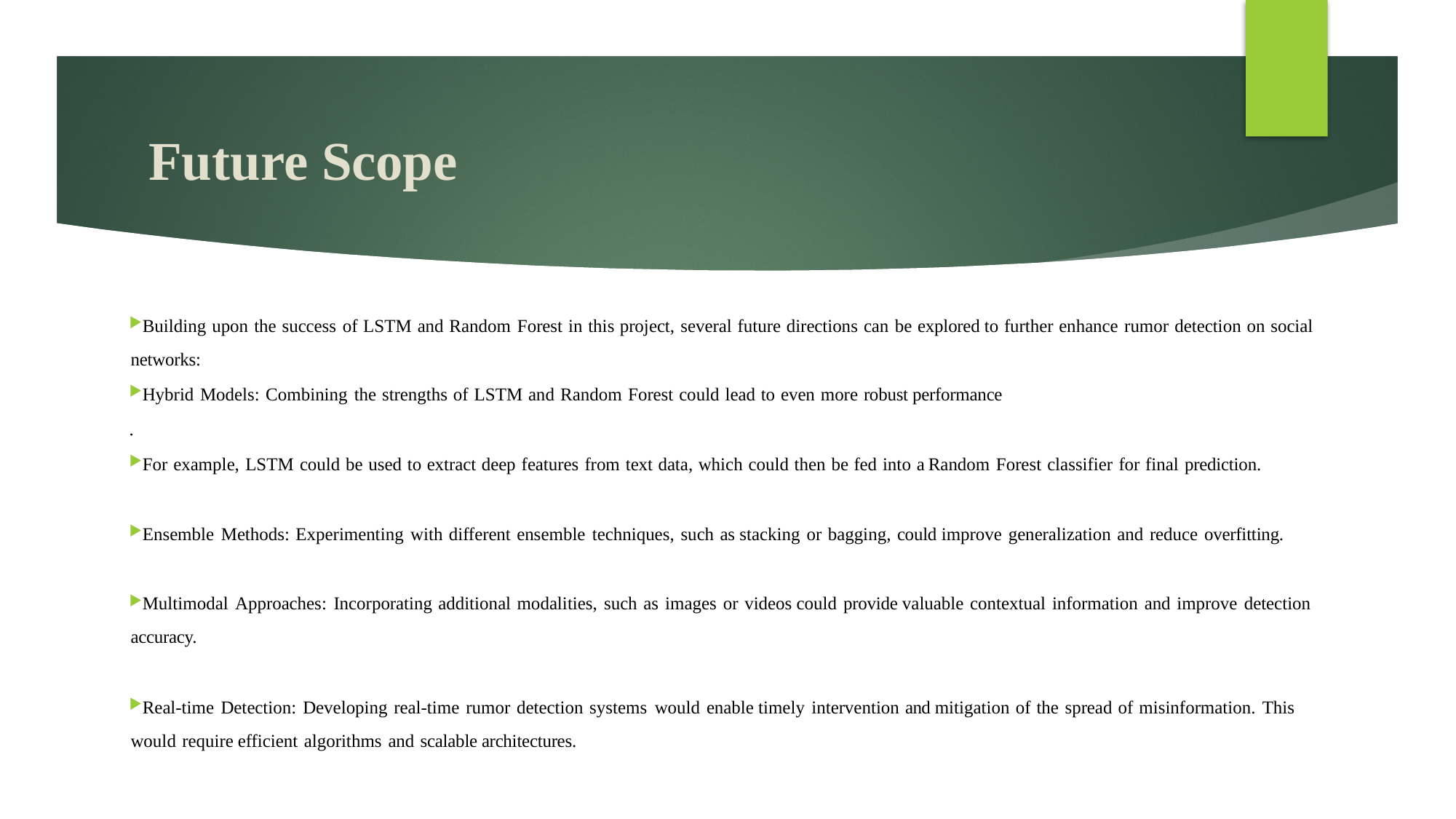

# Future Scope
Building upon the success of LSTM and Random Forest in this project, several future directions can be explored to further enhance rumor detection on social networks:
Hybrid Models: Combining the strengths of LSTM and Random Forest could lead to even more robust performance
.
For example, LSTM could be used to extract deep features from text data, which could then be fed into a Random Forest classifier for final prediction.

Ensemble Methods: Experimenting with different ensemble techniques, such as stacking or bagging, could improve generalization and reduce overfitting.

Multimodal Approaches: Incorporating additional modalities, such as images or videos could provide valuable contextual information and improve detection accuracy.

Real-time Detection: Developing real-time rumor detection systems would enable timely intervention and mitigation of the spread of misinformation. This would require efficient algorithms and scalable architectures.